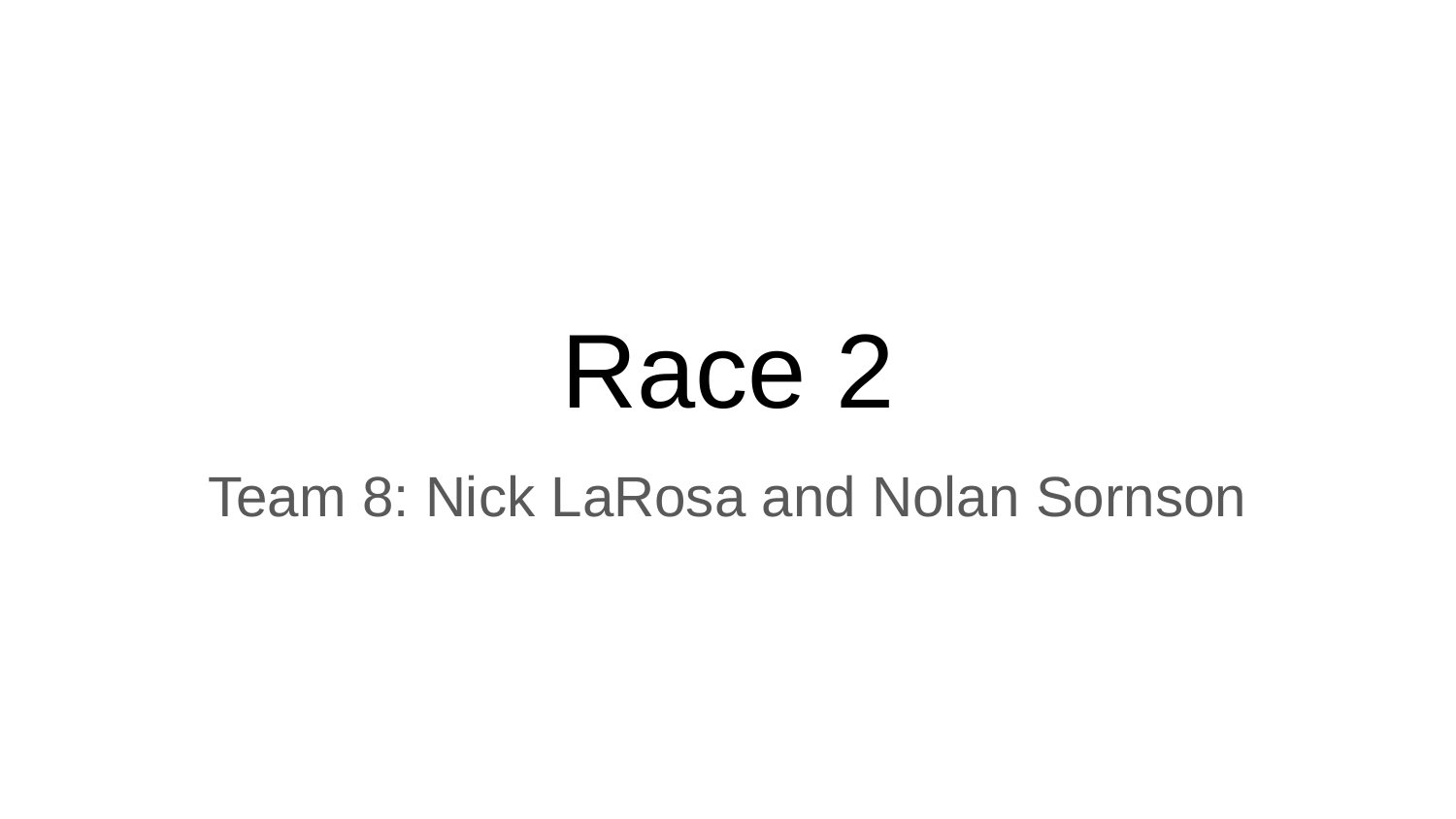

# Race 2
Team 8: Nick LaRosa and Nolan Sornson